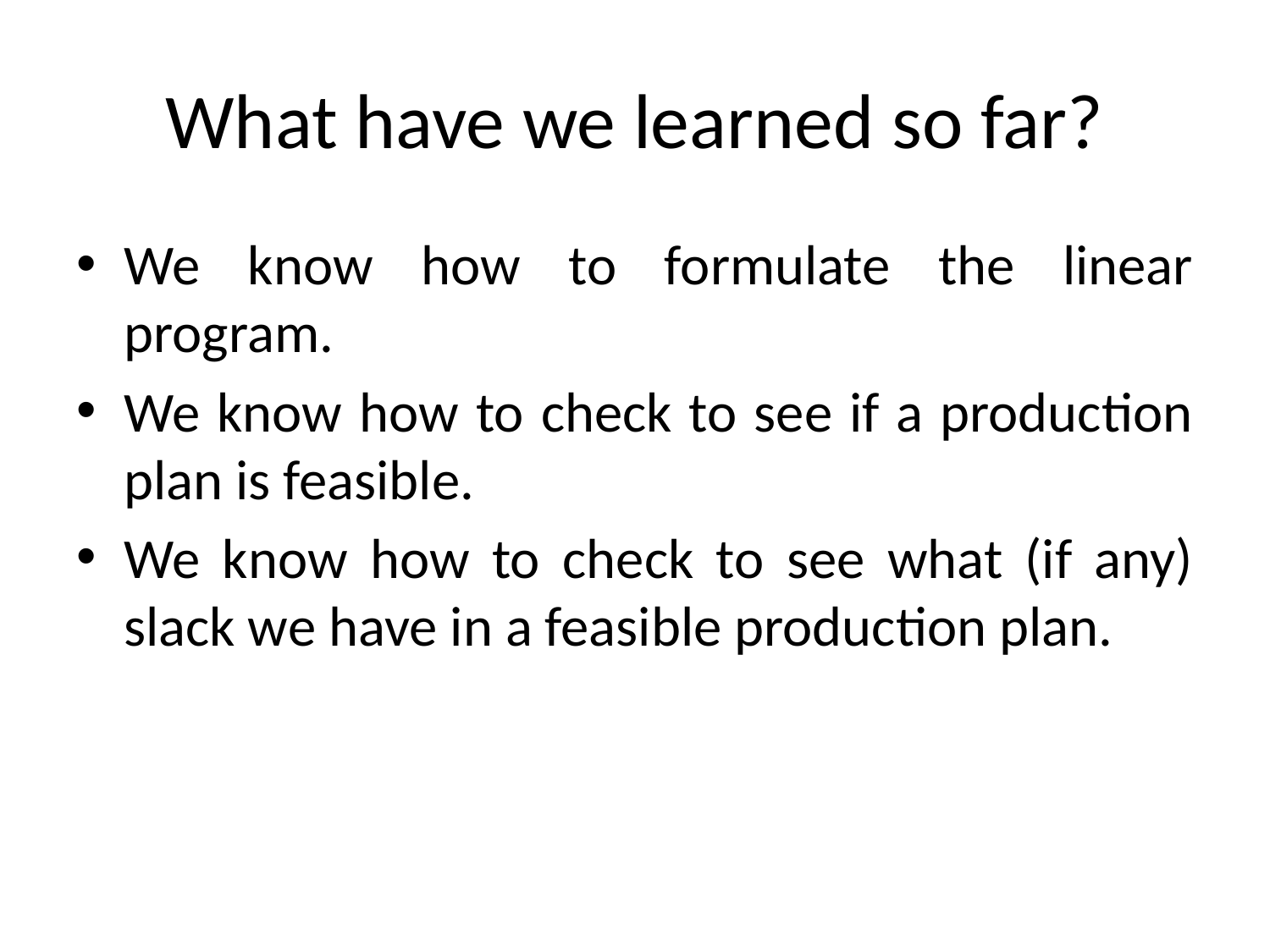

# What have we learned so far?
We know how to formulate the linear program.
We know how to check to see if a production plan is feasible.
We know how to check to see what (if any) slack we have in a feasible production plan.